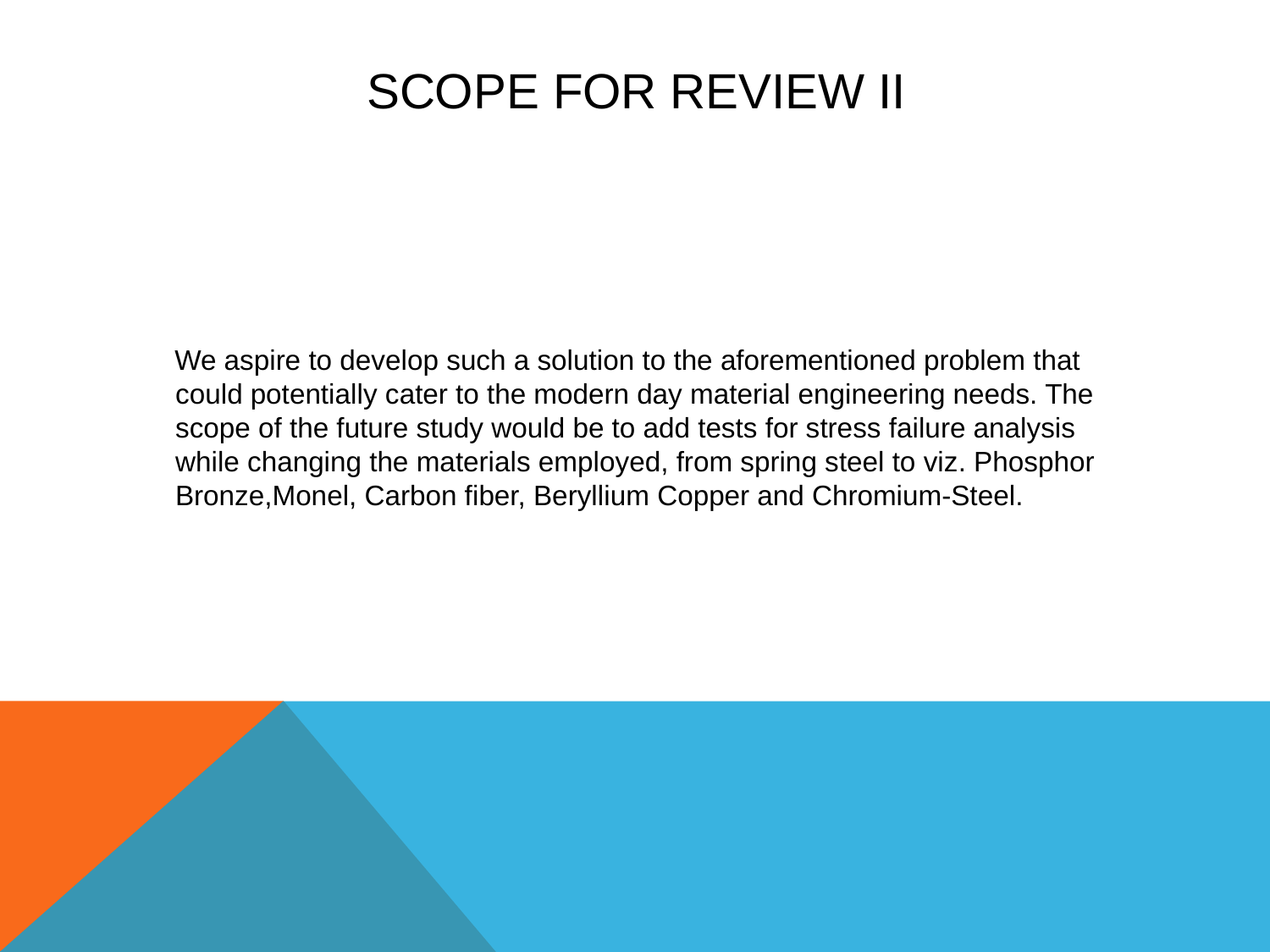

# Scope for Review II
      We aspire to develop such a solution to the aforementioned problem that could potentially cater to the modern day material engineering needs. The scope of the future study would be to add tests for stress failure analysis while changing the materials employed, from spring steel to viz. Phosphor Bronze,Monel, Carbon fiber, Beryllium Copper and Chromium-Steel.